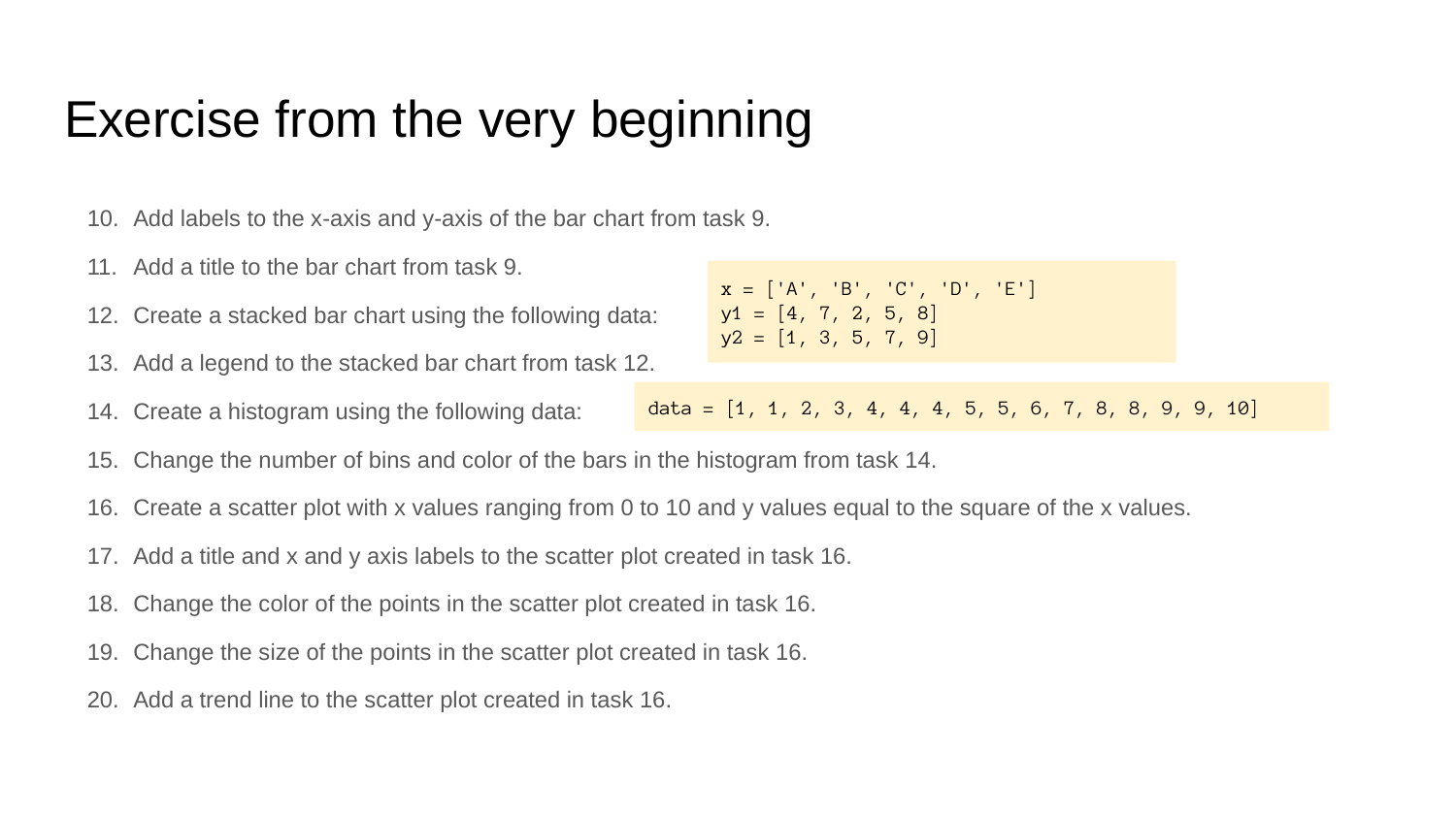

# Exercise from the very beginning
Add labels to the x-axis and y-axis of the bar chart from task 9.
Add a title to the bar chart from task 9.
Create a stacked bar chart using the following data:
Add a legend to the stacked bar chart from task 12.
Create a histogram using the following data:
Change the number of bins and color of the bars in the histogram from task 14.
Create a scatter plot with x values ranging from 0 to 10 and y values equal to the square of the x values.
Add a title and x and y axis labels to the scatter plot created in task 16.
Change the color of the points in the scatter plot created in task 16.
Change the size of the points in the scatter plot created in task 16.
Add a trend line to the scatter plot created in task 16.
x = ['A', 'B', 'C', 'D', 'E']
y1 = [4, 7, 2, 5, 8]
y2 = [1, 3, 5, 7, 9]
data = [1, 1, 2, 3, 4, 4, 4, 5, 5, 6, 7, 8, 8, 9, 9, 10]